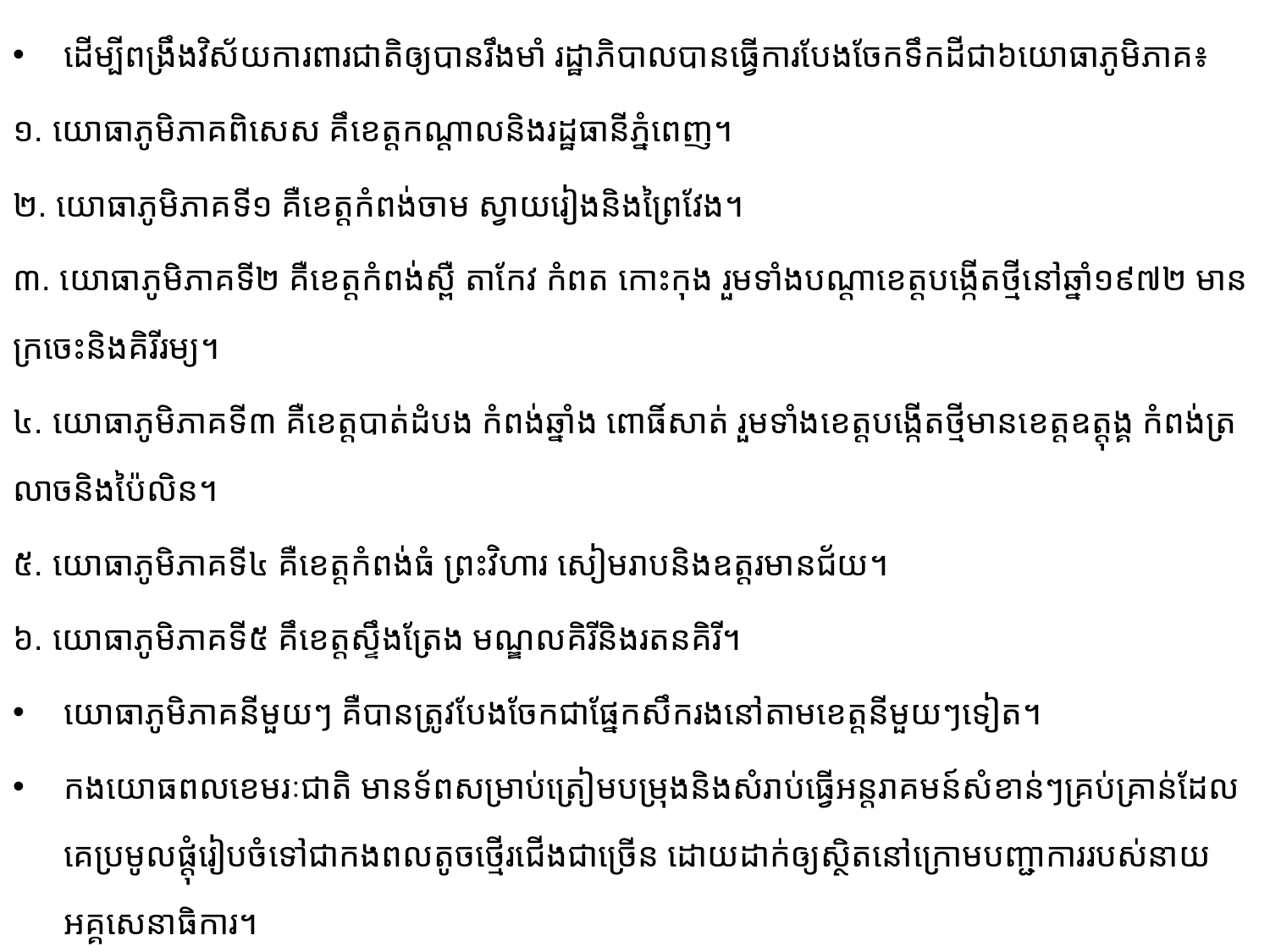

ដើម្បីពង្រឹងវិស័យការពារ​ជាតិឲ្យ​បាន​រឹងមាំ រដ្ឋាភិបាលបានធ្វើការបែងចែកទឹកដីជា៦យោធា​​​ភូមិភាគ៖
១.​ យោធាភូមិភាគពិសេស គឹខេត្តកណ្តាលនិងរដ្ឋធានីភ្នំពេញ។
២. យោធាភូមិភាគទី១ គឺខេត្តកំពង់ចាម ស្វាយរៀងនិងព្រៃវែង។
៣​.​ យោធាភូមិភាគទី២ គឺខេត្តកំពង់ស្ពឺ តាកែវ កំពត កោះកុង រួមទាំងបណ្តាខេត្ត​បង្កើតថ្មីនៅឆ្នាំ១៩៧២ មាន​​ក្រចេះនិង​គិរីរម្យ។
៤. យោធាភូមិភាគទី៣ គឺខេត្តបាត់ដំបង កំពង់ឆ្នាំង ពោធិ៍សាត់​ រួមទាំងខេត្តបង្កើតថ្មីមាន​ខេត្តឧត្ដុង្គ កំពង់​ត្រលាចនិងប៉ៃលិន។
៥. យោធាភូមិភាគទី៤ គឺខេត្តកំពង់ធំ ព្រះវិហារ សៀមរាបនិងឧត្តរមានជ័យ។
៦. យោធាភូមិភាគទី៥ គឹខេត្តស្ទឹងត្រែង​ មណ្ឌលគិរីនិងរតនគិរី។
យោធាភូមិភាគនីមួយៗ​ គឺបានត្រូវ​បែង​ចែក​​ជាផ្នែក​សឹករង​នៅតាម​ខេត្តនីមួយៗ​ទៀត។
កងយោធពល​ខេម​រៈជាតិ មានទ័ពសម្រាប់ត្រៀមបម្រុងនិងសំរាប់ធ្វើអន្តរាគមន៍សំខាន់ៗគ្រប់គ្រាន់​​ដែល​គេប្រមូល​ផ្ដុំរៀបចំ​ទៅ​ជាកងពលតូចថ្មើរជើងជាច្រើន ដោយដាក់ឲ្យស្ថិត​នៅក្រោមបញ្ជាការរបស់​នាយអគ្គសេនាធិការ​។​